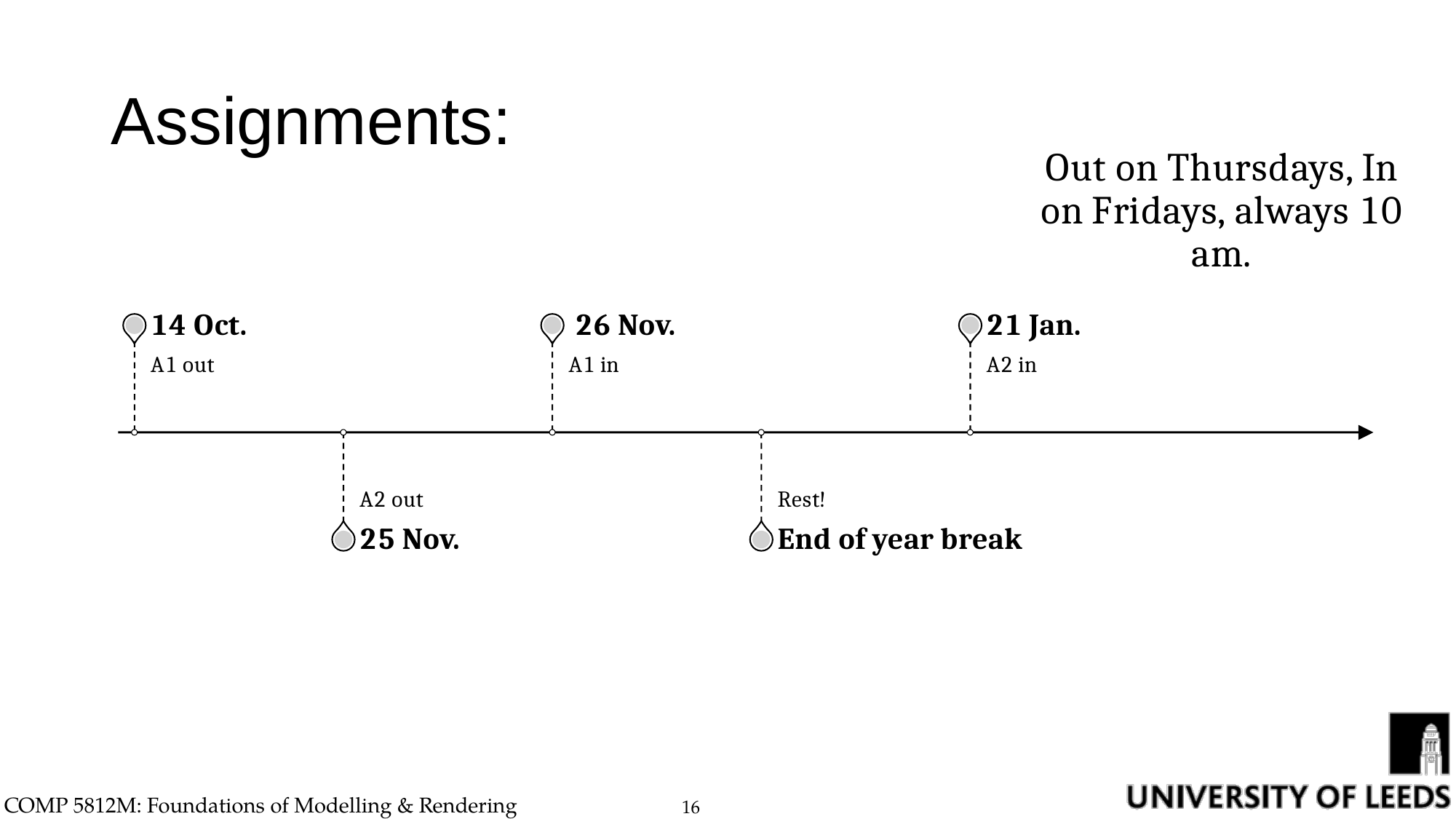

# Assignments:
Out on Thursdays, In on Fridays, always 10 am.
A1 out
14 Oct.
A2 out
25 Nov.
A1 in
 26 Nov.
Rest!
End of year break
A2 in
21 Jan.